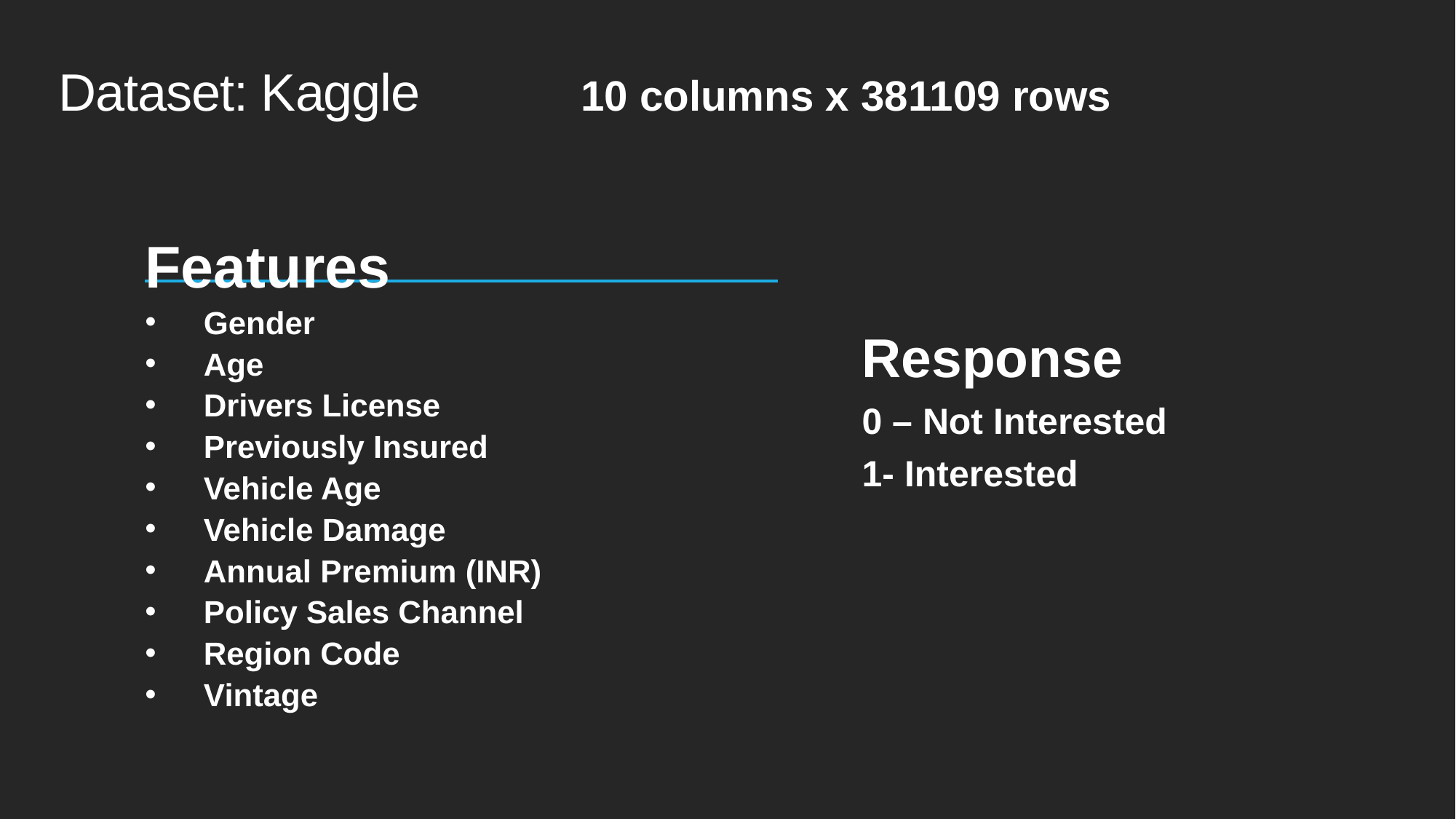

Dataset: Kaggle
#
10 columns x 381109 rows

Features
Gender
Age
Drivers License
Previously Insured
Vehicle Age
Vehicle Damage
Annual Premium (INR)
Policy Sales Channel
Region Code
Vintage

Response
0 – Not Interested
1- Interested